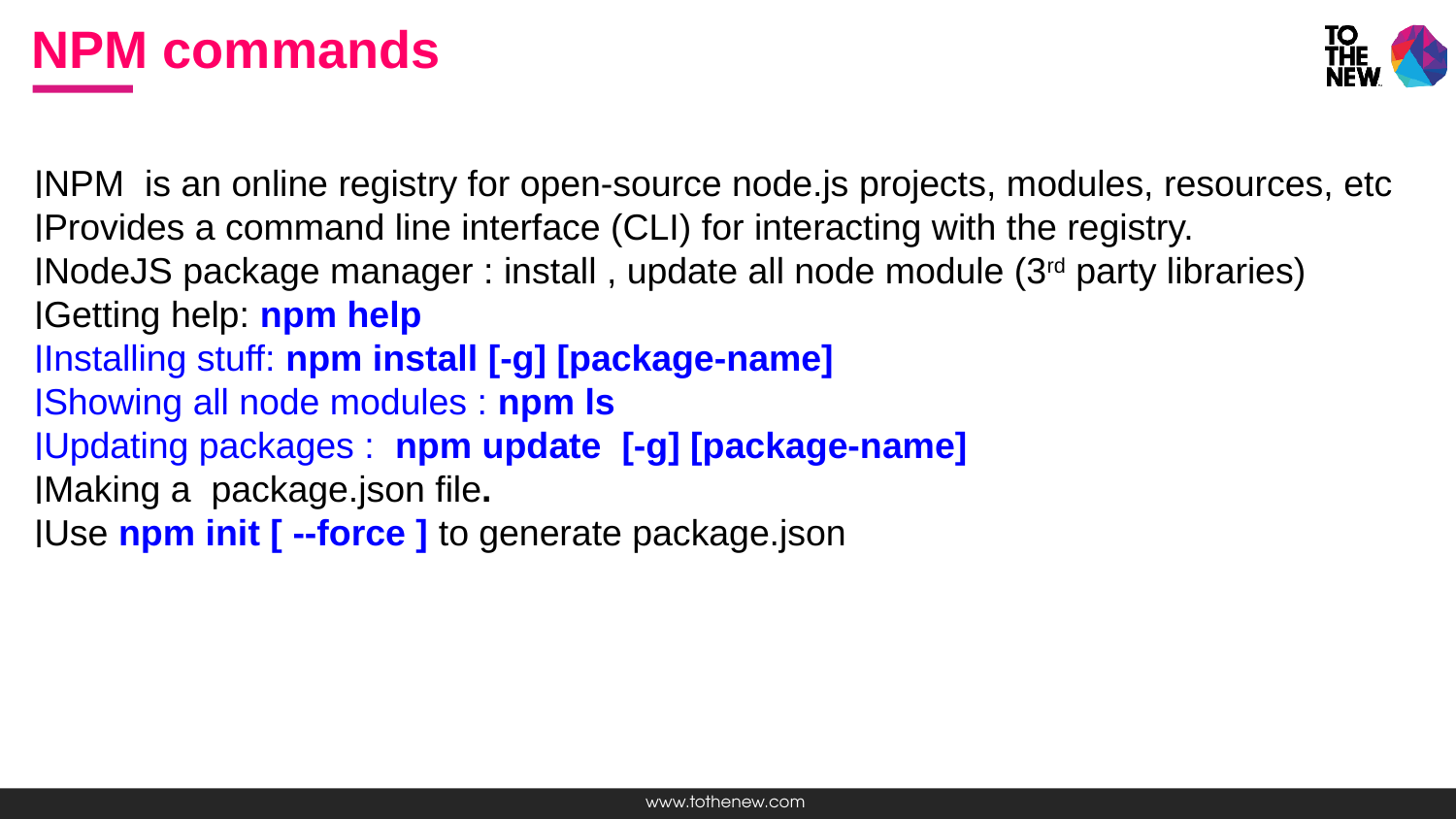

NPM commands
NPM  is an online registry for open-source node.js projects, modules, resources, etc
Provides a command line interface (CLI) for interacting with the registry.
NodeJS package manager : install , update all node module (3rd party libraries)
Getting help: npm help
Installing stuff: npm install [-g] [package-name]
Showing all node modules : npm ls
Updating packages :  npm update  [-g] [package-name]
Making a  package.json file.
Use npm init [ --force ] to generate package.json